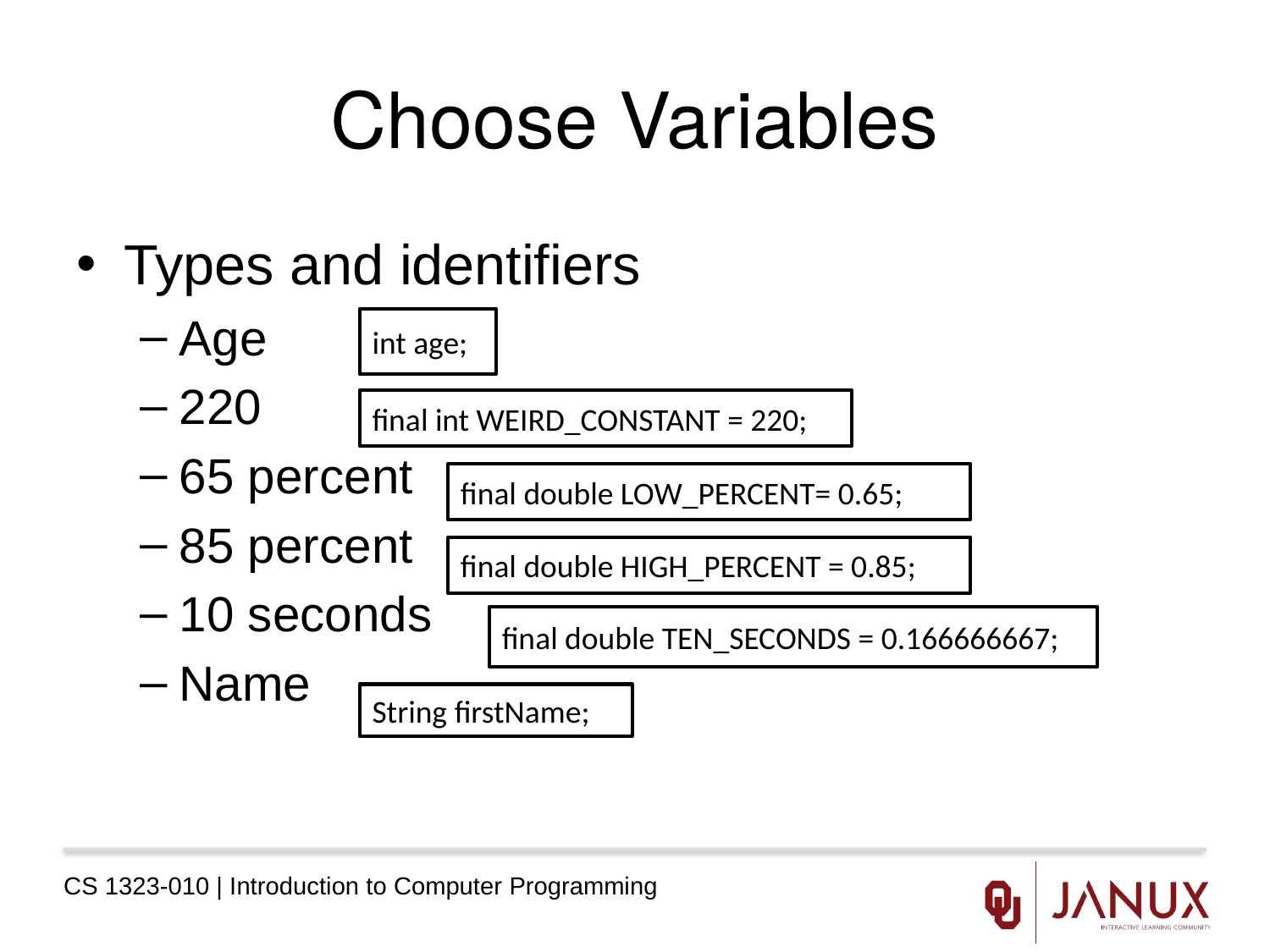

# Choose Variables
Types and identifiers
Age
220
65 percent
85 percent
10 seconds
Name

int age;
final int WEIRD_CONSTANT = 220;
final double LOW_PERCENT= 0.65;
final double HIGH_PERCENT = 0.85;
final double TEN_SECONDS = 0.166666667;
String firstName;